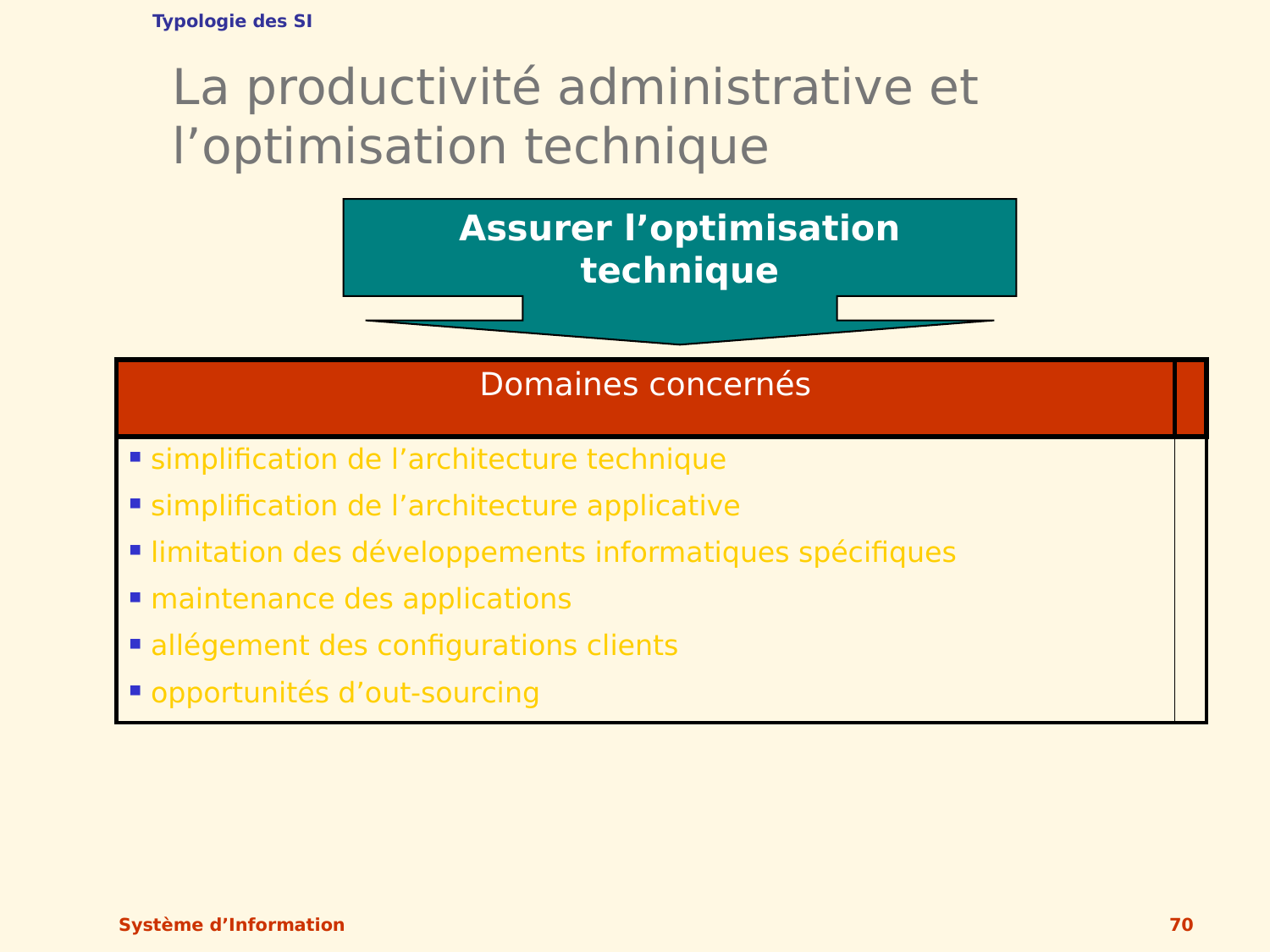

Typologie des SI
# La productivité administrative et l’optimisation technique
Assurer l’optimisation technique
| Domaines concernés |  |
| --- | --- |
| simplification de l’architecture technique simplification de l’architecture applicative limitation des développements informatiques spécifiques maintenance des applications allégement des configurations clients opportunités d’out-sourcing |  |
Système d’Information
70